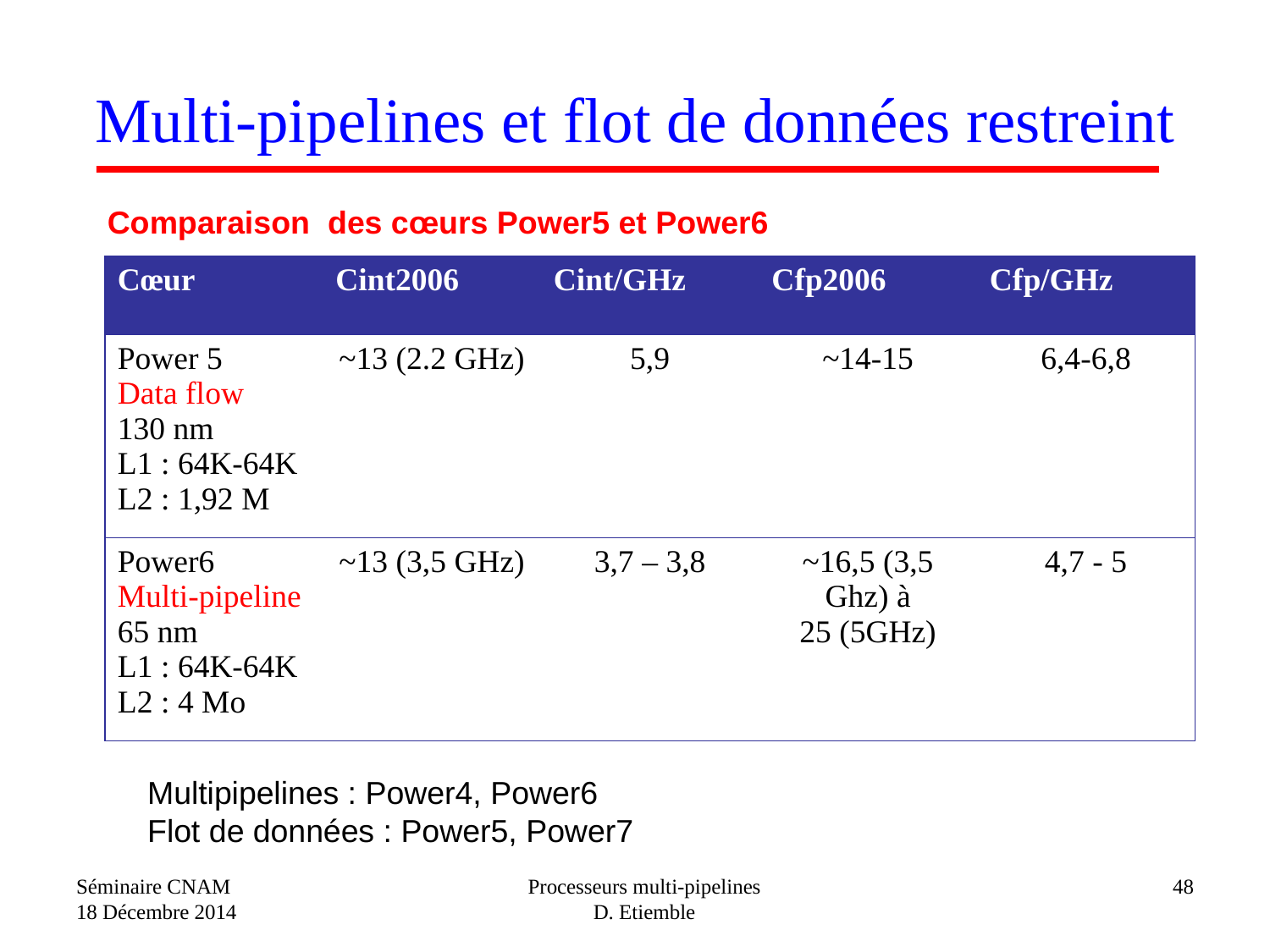

# Multi-pipelines et flot de données restreint
Comparaison  des cœurs Power5 et Power6
| Cœur | Cint2006 | Cint/GHz | Cfp2006 | Cfp/GHz |
| --- | --- | --- | --- | --- |
| Power 5 Data flow 130 nm L1 : 64K-64K L2 : 1,92 M | ~13 (2.2 GHz) | 5,9 | ~14-15 | 6,4-6,8 |
| Power6 Multi-pipeline 65 nm L1 : 64K-64K L2 : 4 Mo | ~13 (3,5 GHz) | 3,7 – 3,8 | ~16,5 (3,5 Ghz) à 25 (5GHz) | 4,7 - 5 |
Multipipelines : Power4, Power6
Flot de données : Power5, Power7

Séminaire CNAM
18 Décembre 2014
Processeurs multi-pipelines
D. Etiemble
48